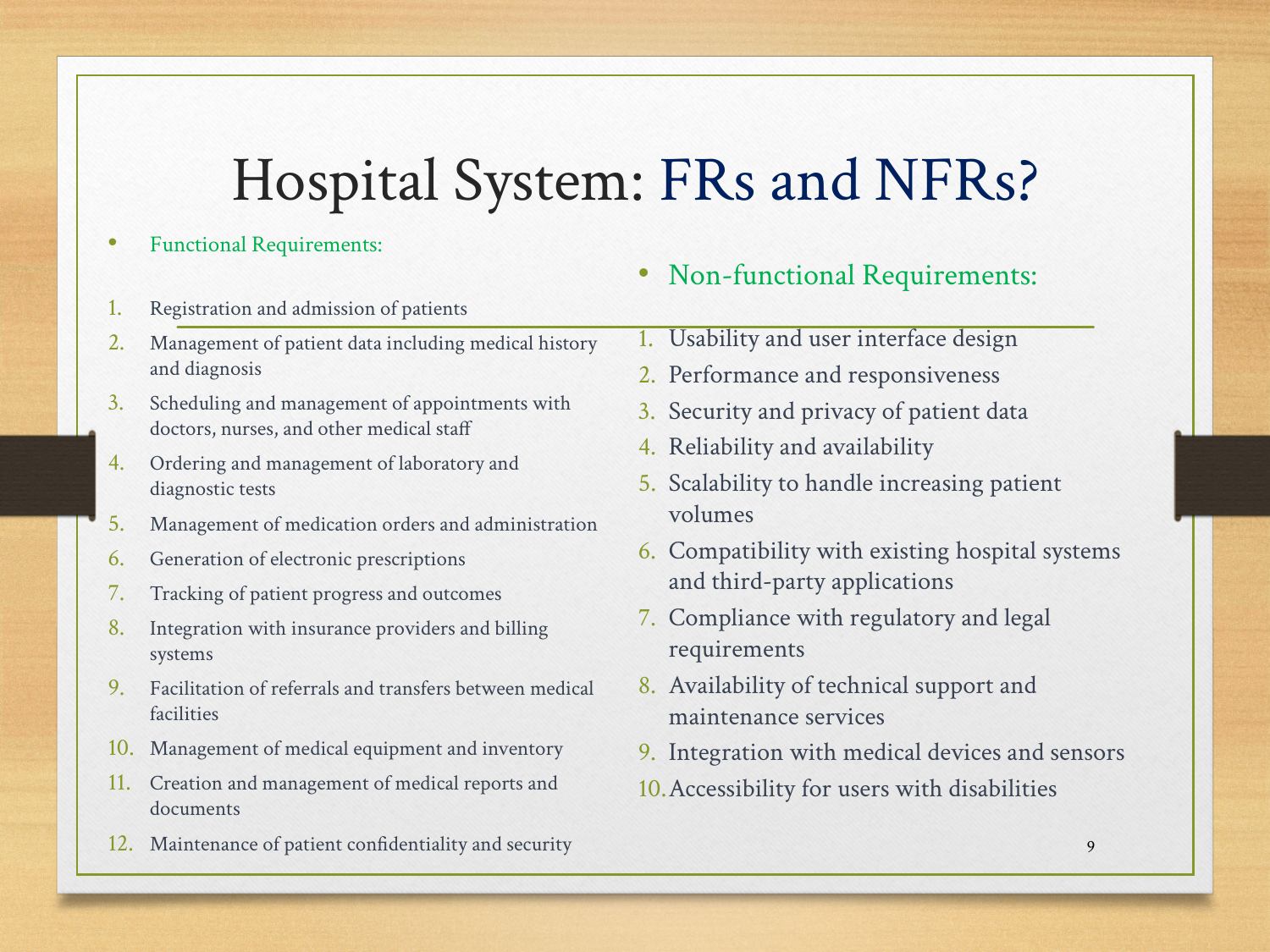

# Hospital System: FRs and NFRs?
Functional Requirements:

Registration and admission of patients
Management of patient data including medical history and diagnosis
Scheduling and management of appointments with doctors, nurses, and other medical staff
Ordering and management of laboratory and diagnostic tests
Management of medication orders and administration
Generation of electronic prescriptions
Tracking of patient progress and outcomes
Integration with insurance providers and billing systems
Facilitation of referrals and transfers between medical facilities
Management of medical equipment and inventory
Creation and management of medical reports and documents
Maintenance of patient confidentiality and security
Non-functional Requirements:

Usability and user interface design
Performance and responsiveness
Security and privacy of patient data
Reliability and availability
Scalability to handle increasing patient volumes
Compatibility with existing hospital systems and third-party applications
Compliance with regulatory and legal requirements
Availability of technical support and maintenance services
Integration with medical devices and sensors
Accessibility for users with disabilities
9